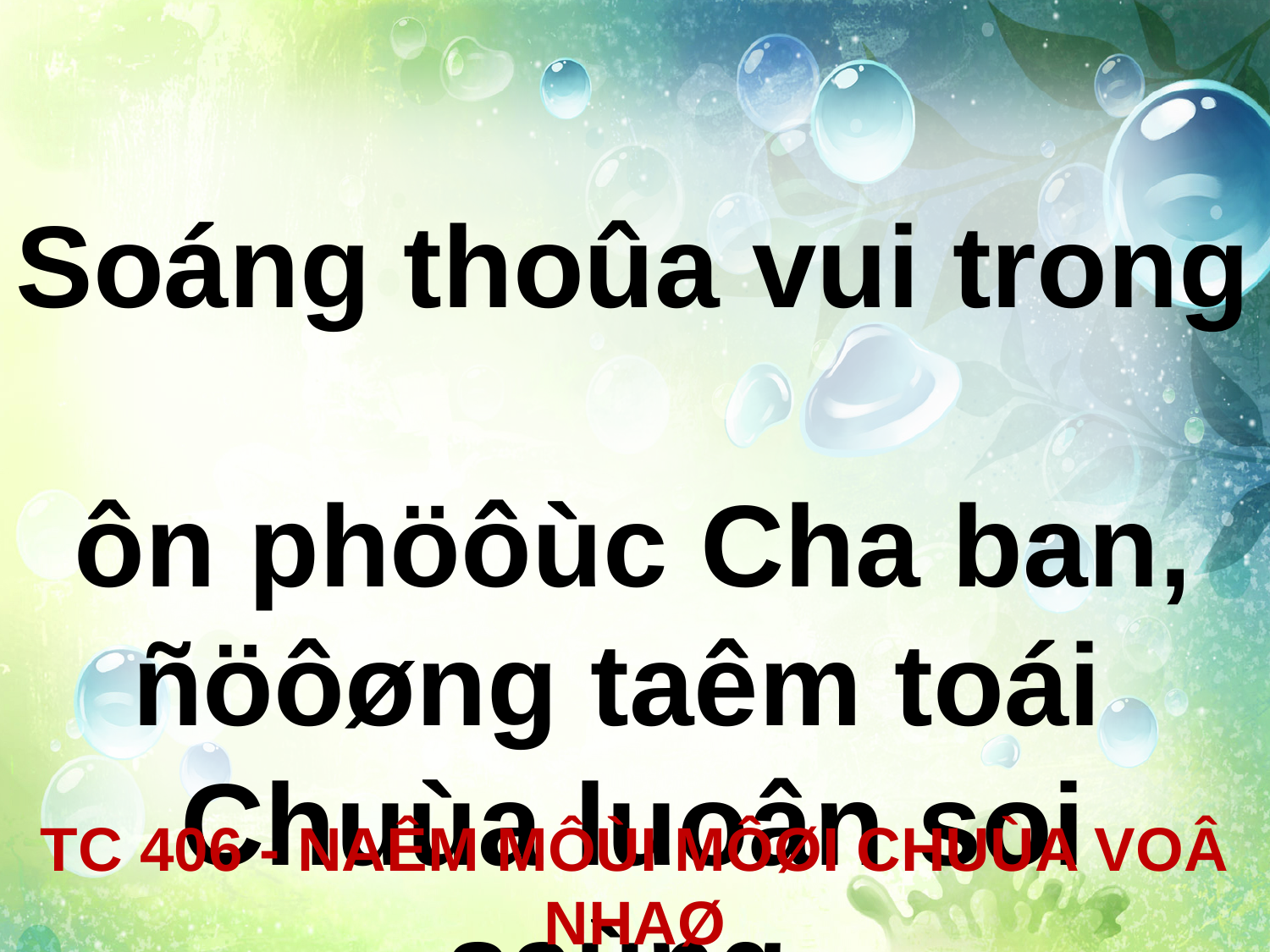

Soáng thoûa vui trong
ôn phöôùc Cha ban, ñöôøng taêm toái
Chuùa luoân soi saùng.
TC 406 - NAÊM MÔÙI MÔØI CHUÙA VOÂ NHAØ